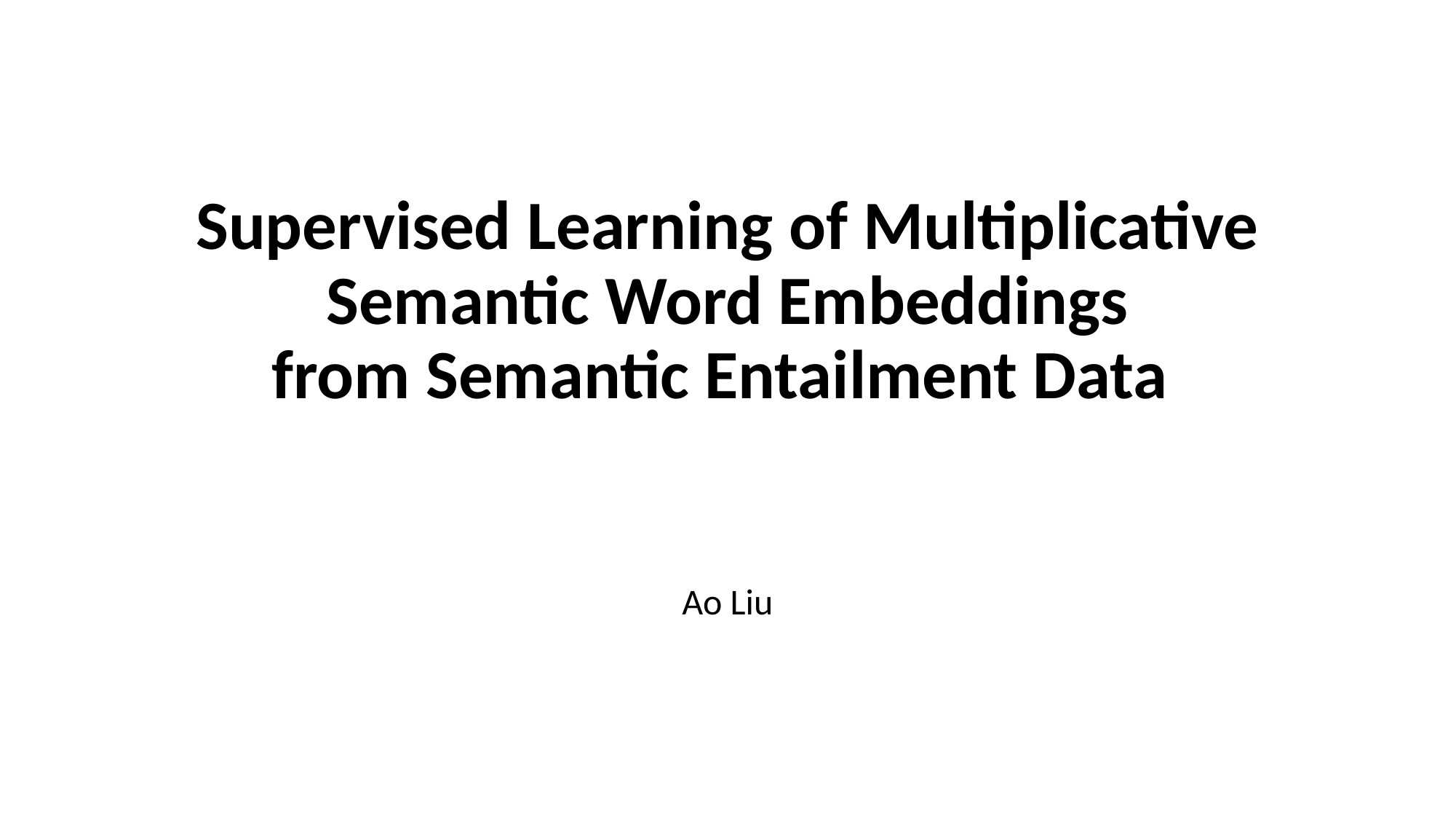

# Supervised Learning of Multiplicative Semantic Word Embeddings from Semantic Entailment Data
Ao Liu